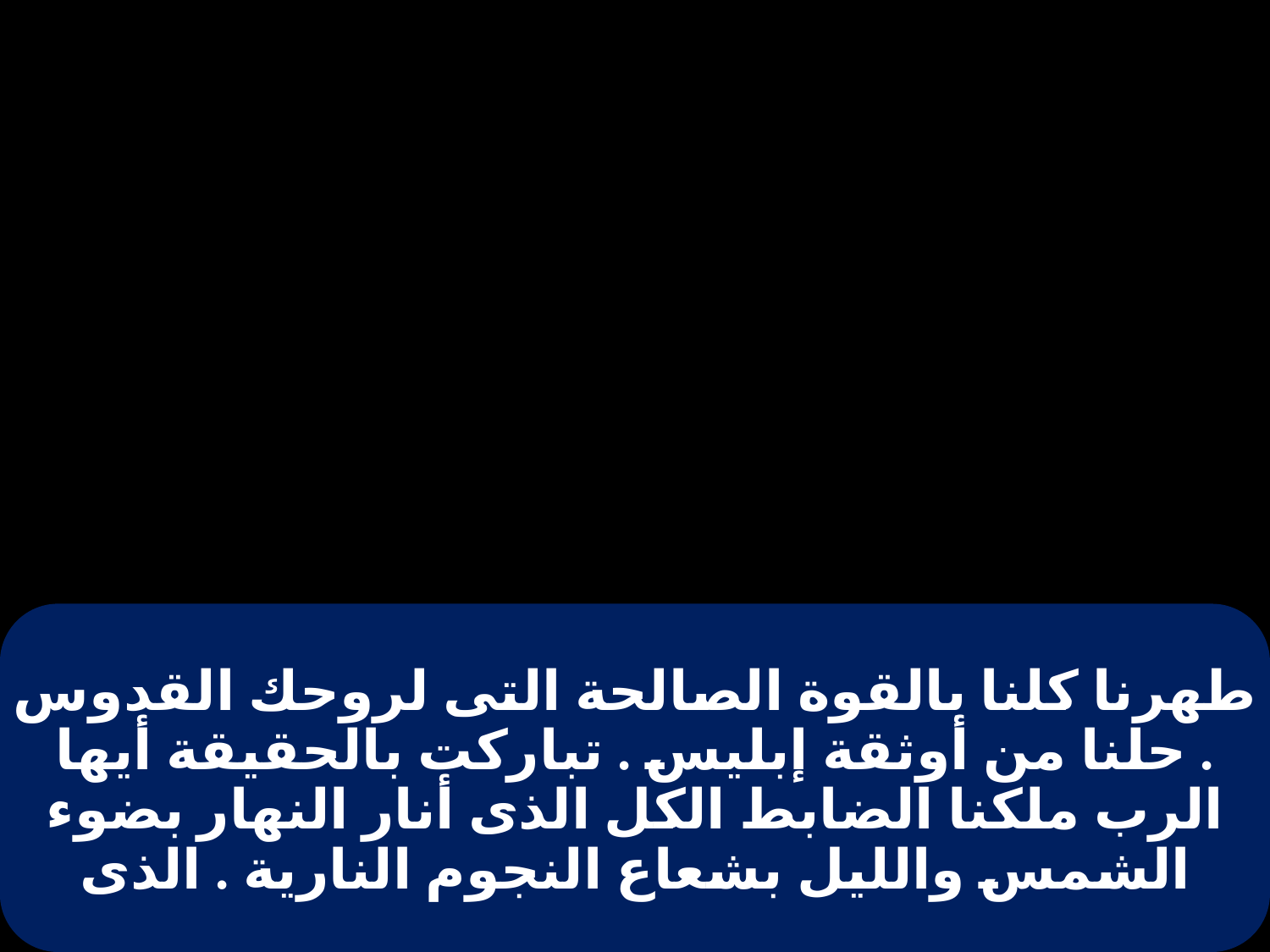

# طهرنا كلنا بالقوة الصالحة التى لروحك القدوس . حلنا من أوثقة إبليس . تباركت بالحقيقة أيها الرب ملكنا الضابط الكل الذى أنار النهار بضوء الشمس والليل بشعاع النجوم النارية . الذى